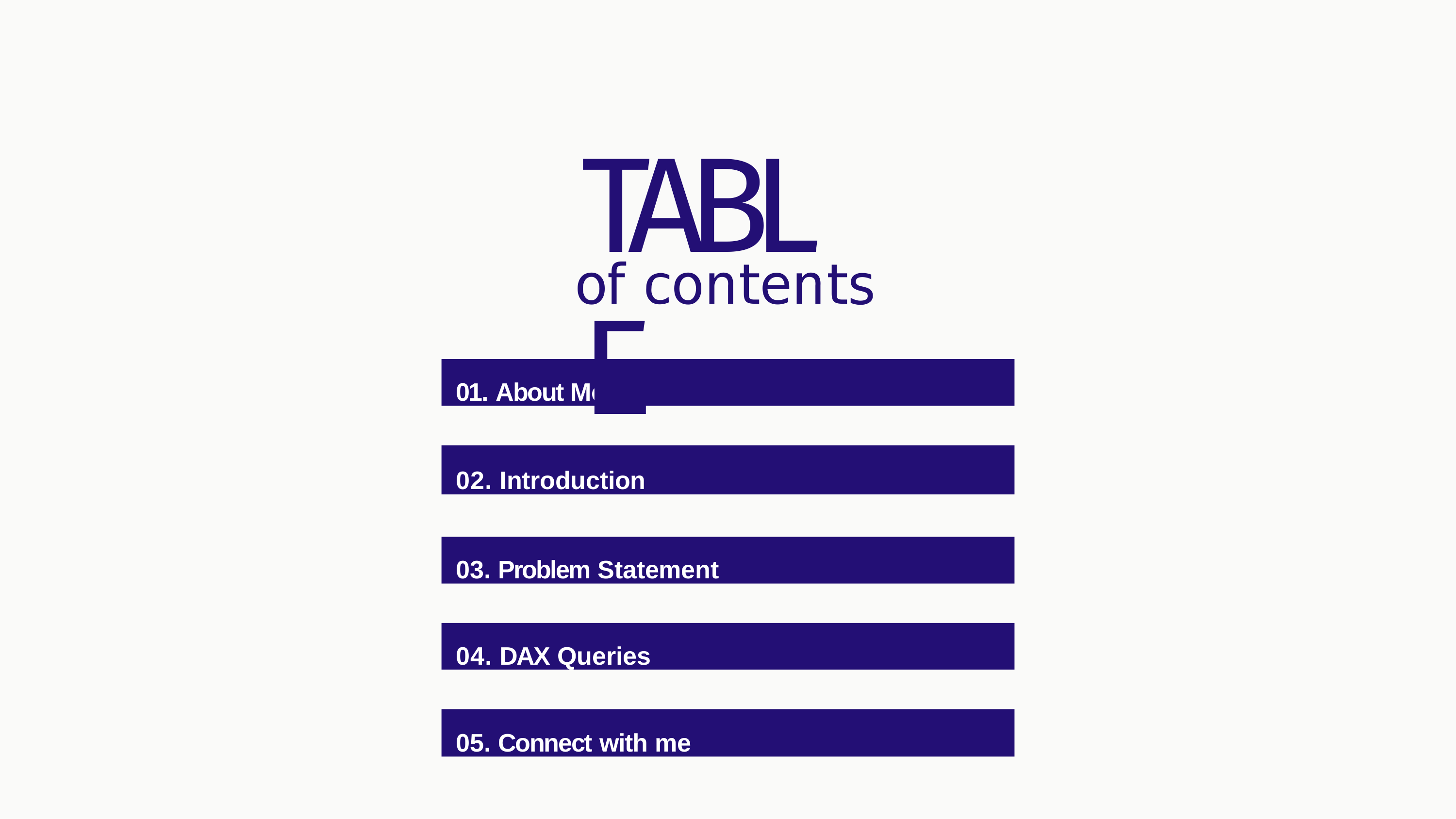

# TABLE
of contents
01. About Me
02. Introduction
03. Problem Statement
04. DAX Queries
05. Connect with me